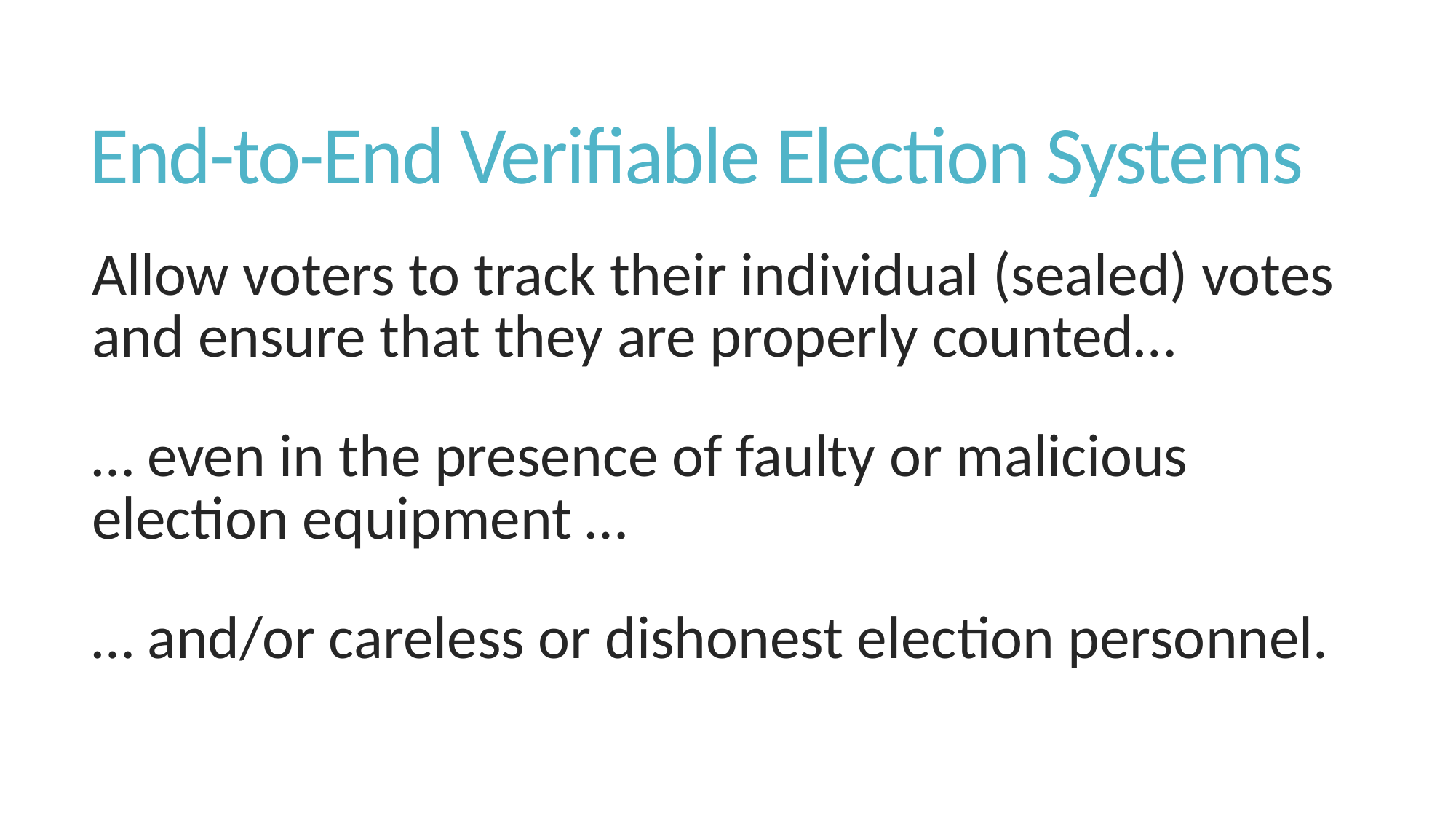

# End-to-End Verifiable Election Systems
Allow voters to track their individual (sealed) votes and ensure that they are properly counted…

… even in the presence of faulty or malicious election equipment …

… and/or careless or dishonest election personnel.